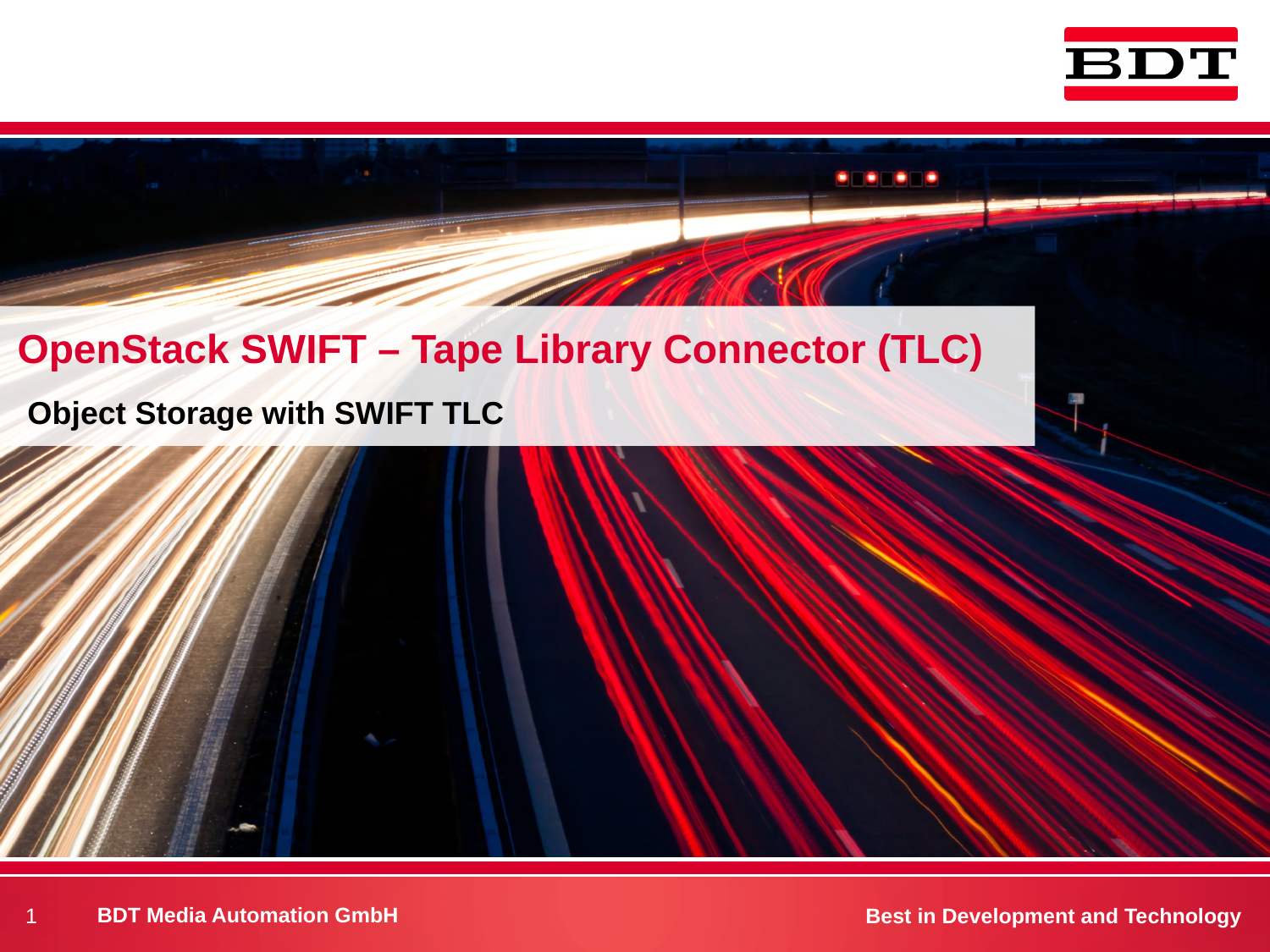

# OpenStack SWIFT – Tape Library Connector (TLC)
Object Storage with SWIFT TLC
1